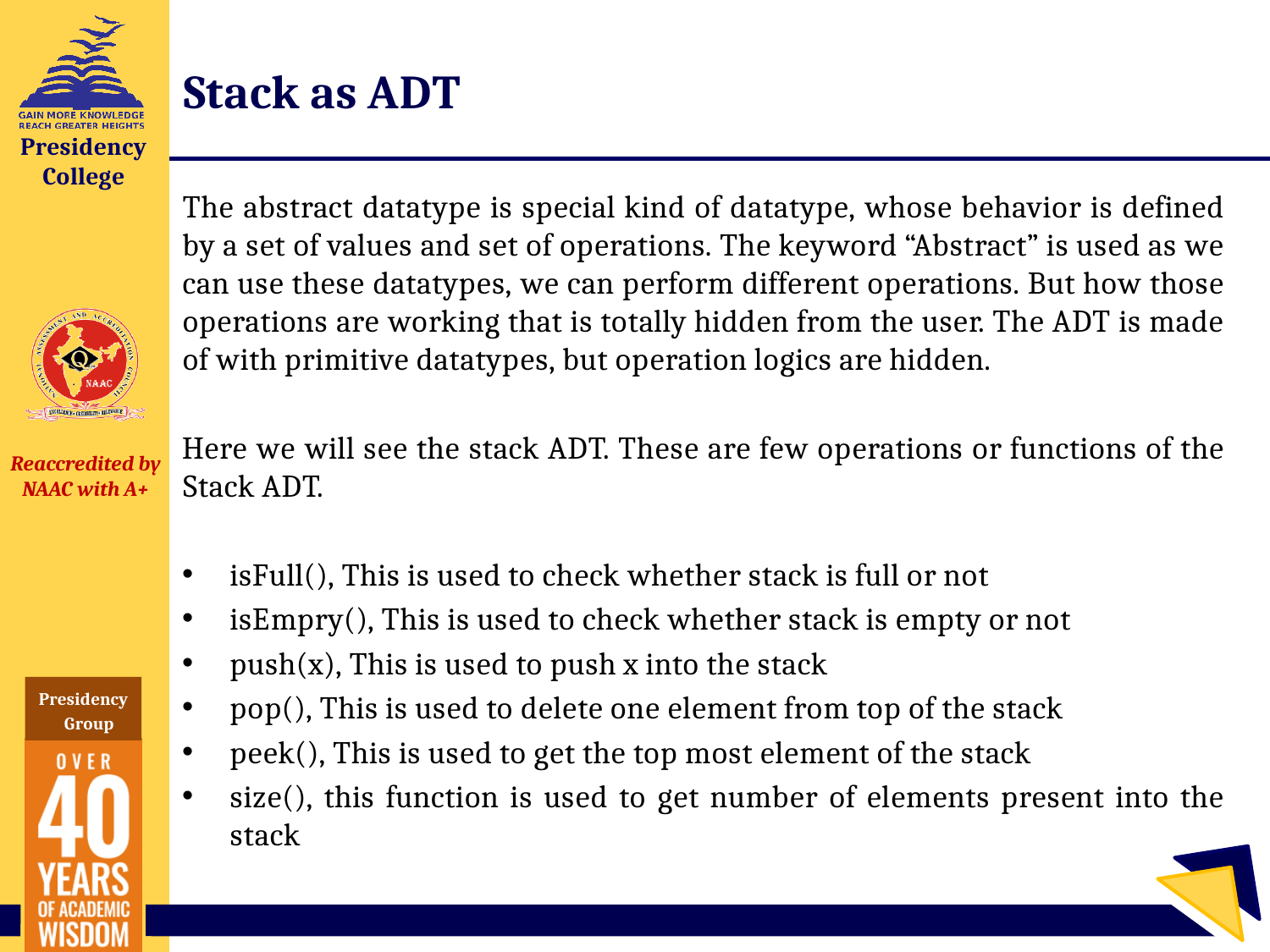

# Stack as ADT
The abstract datatype is special kind of datatype, whose behavior is defined by a set of values and set of operations. The keyword “Abstract” is used as we can use these datatypes, we can perform different operations. But how those operations are working that is totally hidden from the user. The ADT is made of with primitive datatypes, but operation logics are hidden.

Here we will see the stack ADT. These are few operations or functions of the Stack ADT.

isFull(), This is used to check whether stack is full or not
isEmpry(), This is used to check whether stack is empty or not
push(x), This is used to push x into the stack
pop(), This is used to delete one element from top of the stack
peek(), This is used to get the top most element of the stack
size(), this function is used to get number of elements present into the stack